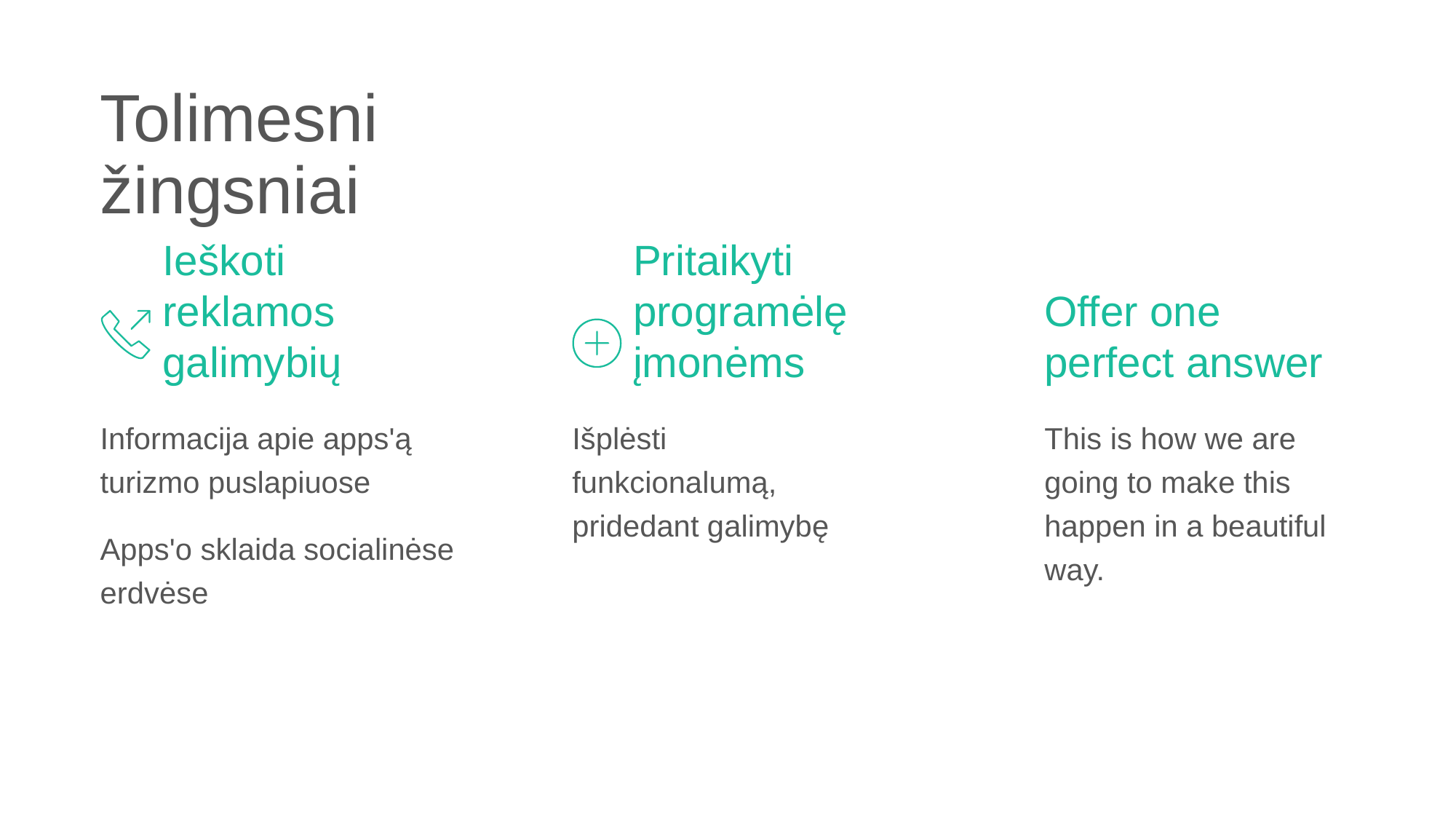

Tolimesni žingsniai
Ieškoti reklamos galimybių
Pritaikyti programėlę įmonėms
Offer one
perfect answer

Informacija apie apps'ą turizmo puslapiuose
Išplėsti funkcionalumą, pridedant galimybę
This is how we are going to make this happen in a beautiful way.
Apps'o sklaida socialinėse erdvėse